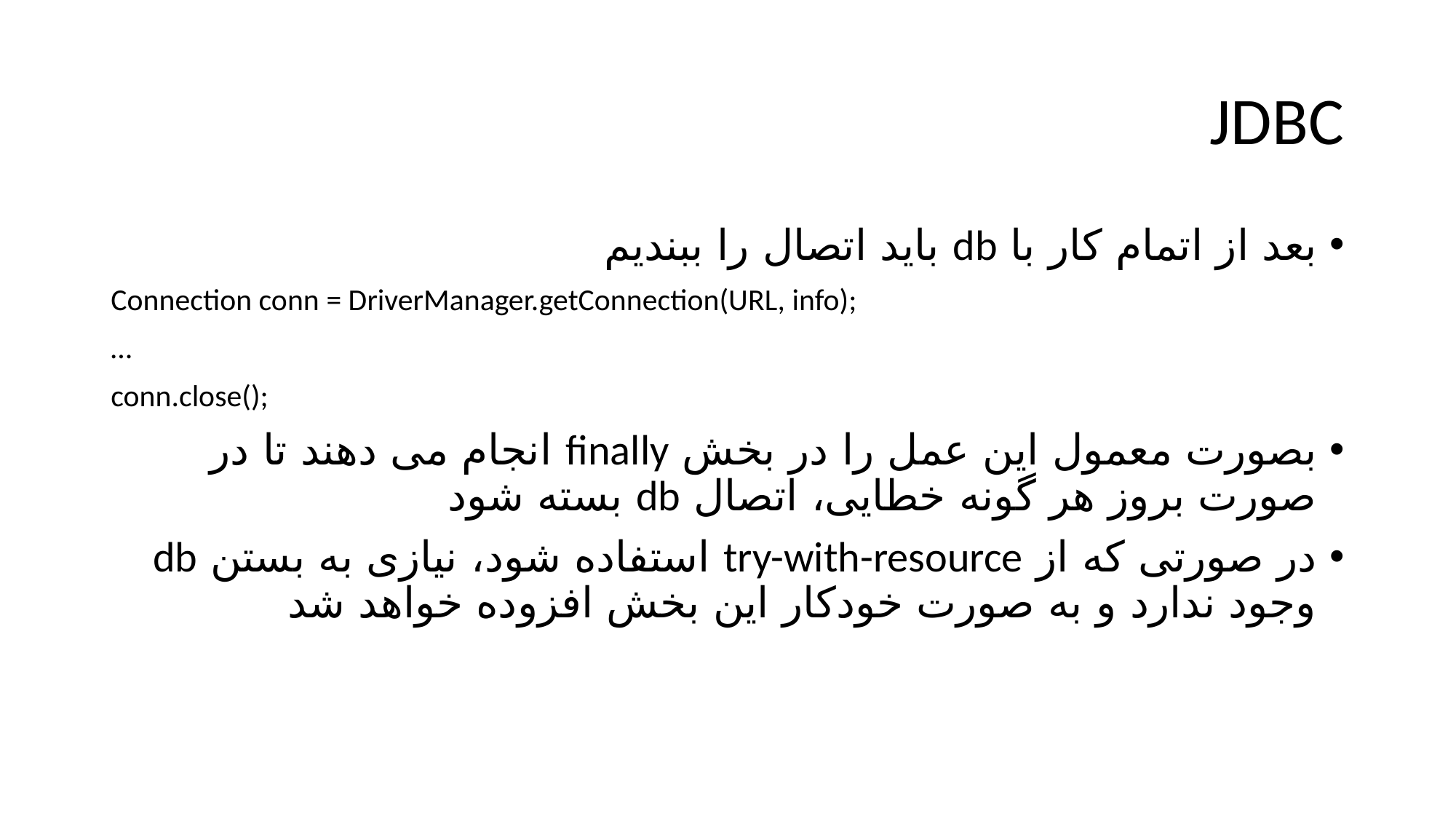

# JDBC
بعد از اتمام کار با db باید اتصال را ببندیم
Connection conn = DriverManager.getConnection(URL, info);
…
conn.close();
بصورت معمول این عمل را در بخش finally انجام می دهند تا در صورت بروز هر گونه خطایی، اتصال db بسته شود
در صورتی که از try-with-resource استفاده شود، نیازی به بستن db وجود ندارد و به صورت خودکار این بخش افزوده خواهد شد